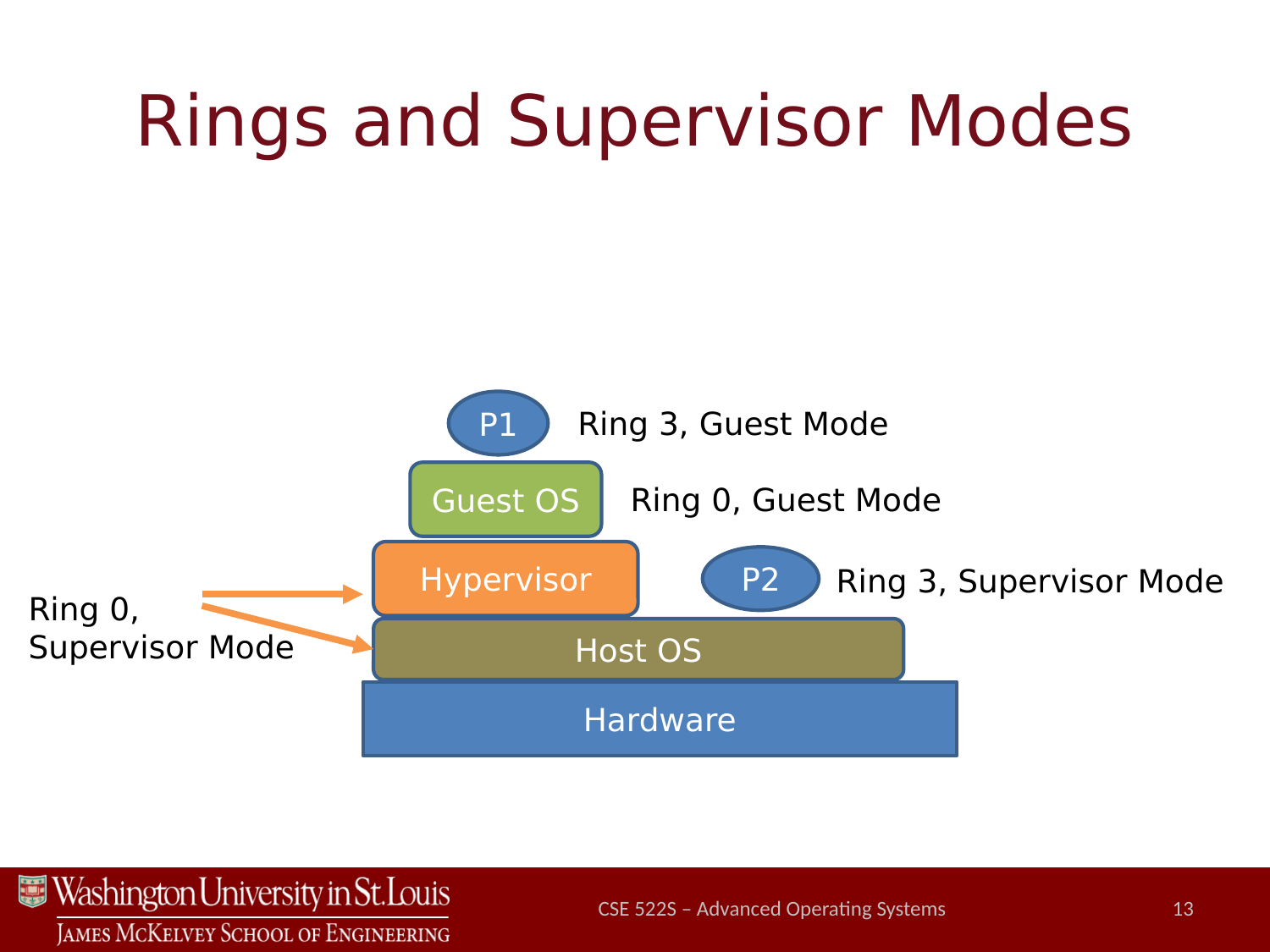

# Rings and Supervisor Modes
P1
Ring 3, Guest Mode
Guest OS
Ring 0, Guest Mode
Hypervisor
P2
Ring 3, Supervisor Mode
Ring 0,
Supervisor Mode
Host OS
Hardware
CSE 522S – Advanced Operating Systems
13